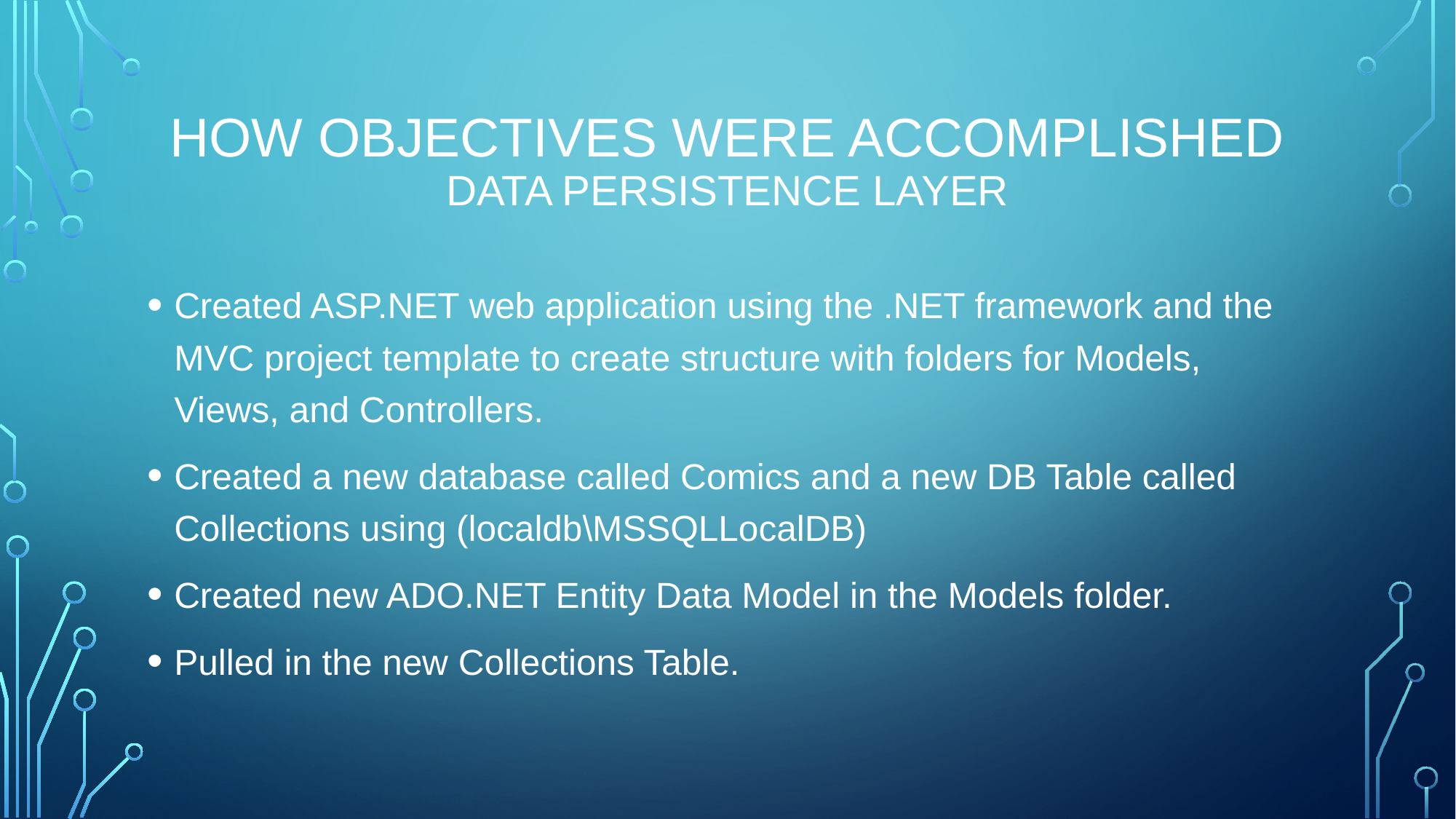

# How objectives were accomplished Data persistence layer
Created ASP.NET web application using the .NET framework and the MVC project template to create structure with folders for Models, Views, and Controllers.
Created a new database called Comics and a new DB Table called Collections using (localdb\MSSQLLocalDB)
Created new ADO.NET Entity Data Model in the Models folder.
Pulled in the new Collections Table.